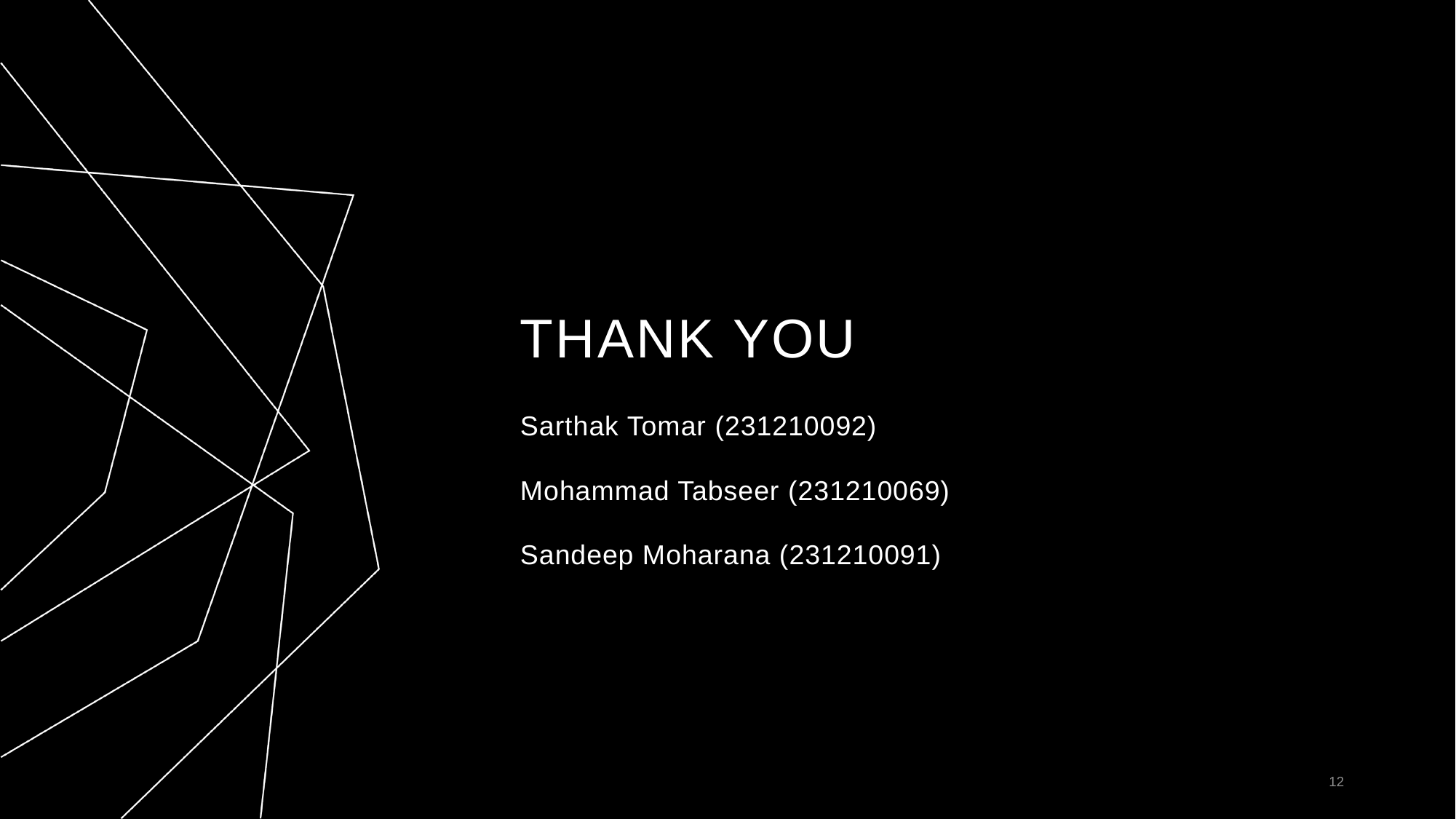

# THANK YOU
Sarthak Tomar (231210092)
Mohammad Tabseer (231210069)
Sandeep Moharana (231210091)

12